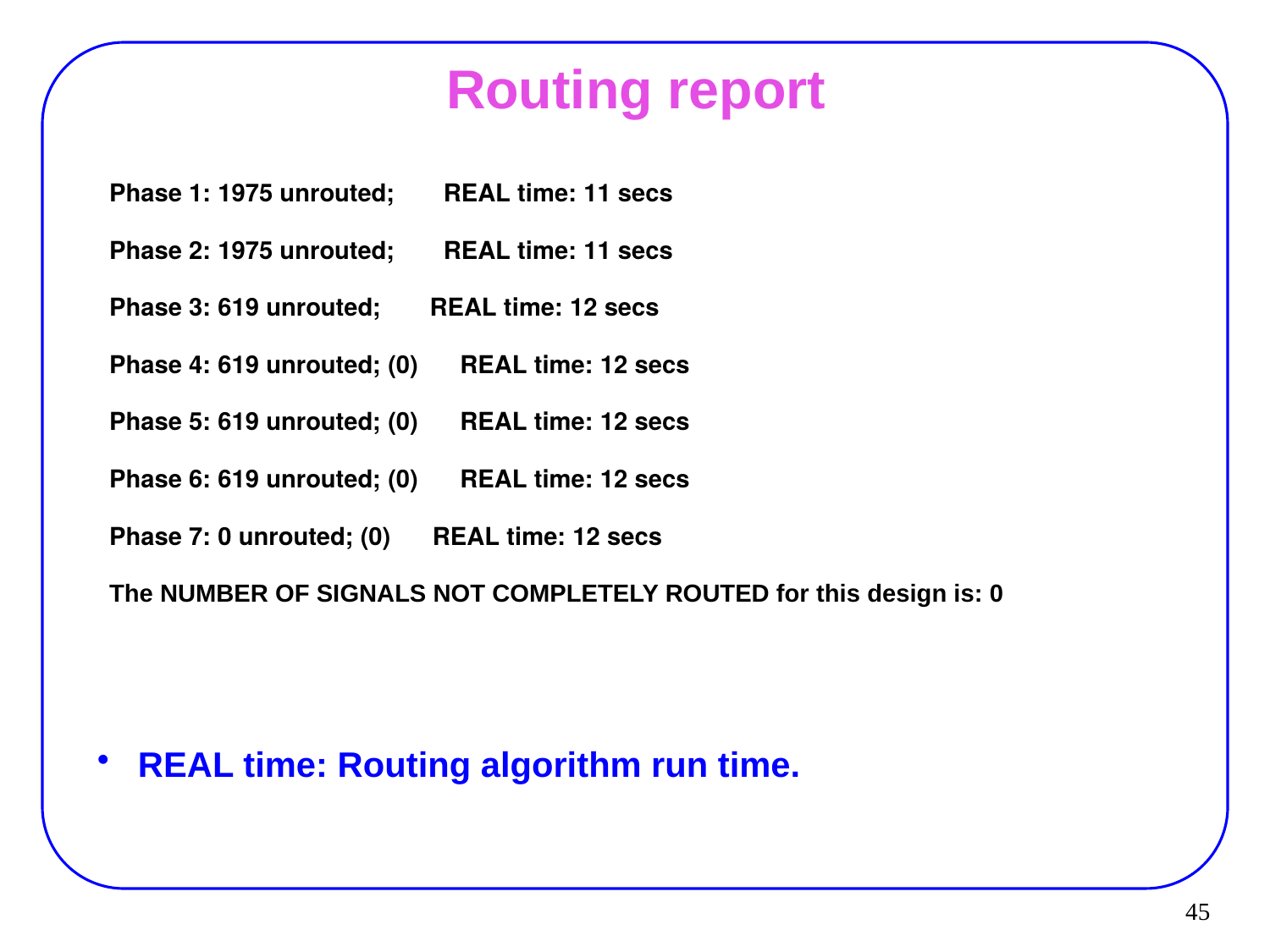

45
# Routing report
Phase 1: 1975 unrouted;       REAL time: 11 secs

Phase 2: 1975 unrouted;       REAL time: 11 secs

Phase 3: 619 unrouted;       REAL time: 12 secs

Phase 4: 619 unrouted; (0)      REAL time: 12 secs

Phase 5: 619 unrouted; (0)      REAL time: 12 secs

Phase 6: 619 unrouted; (0)      REAL time: 12 secs

Phase 7: 0 unrouted; (0)      REAL time: 12 secs

The NUMBER OF SIGNALS NOT COMPLETELY ROUTED for this design is: 0

REAL time: Routing algorithm run time.